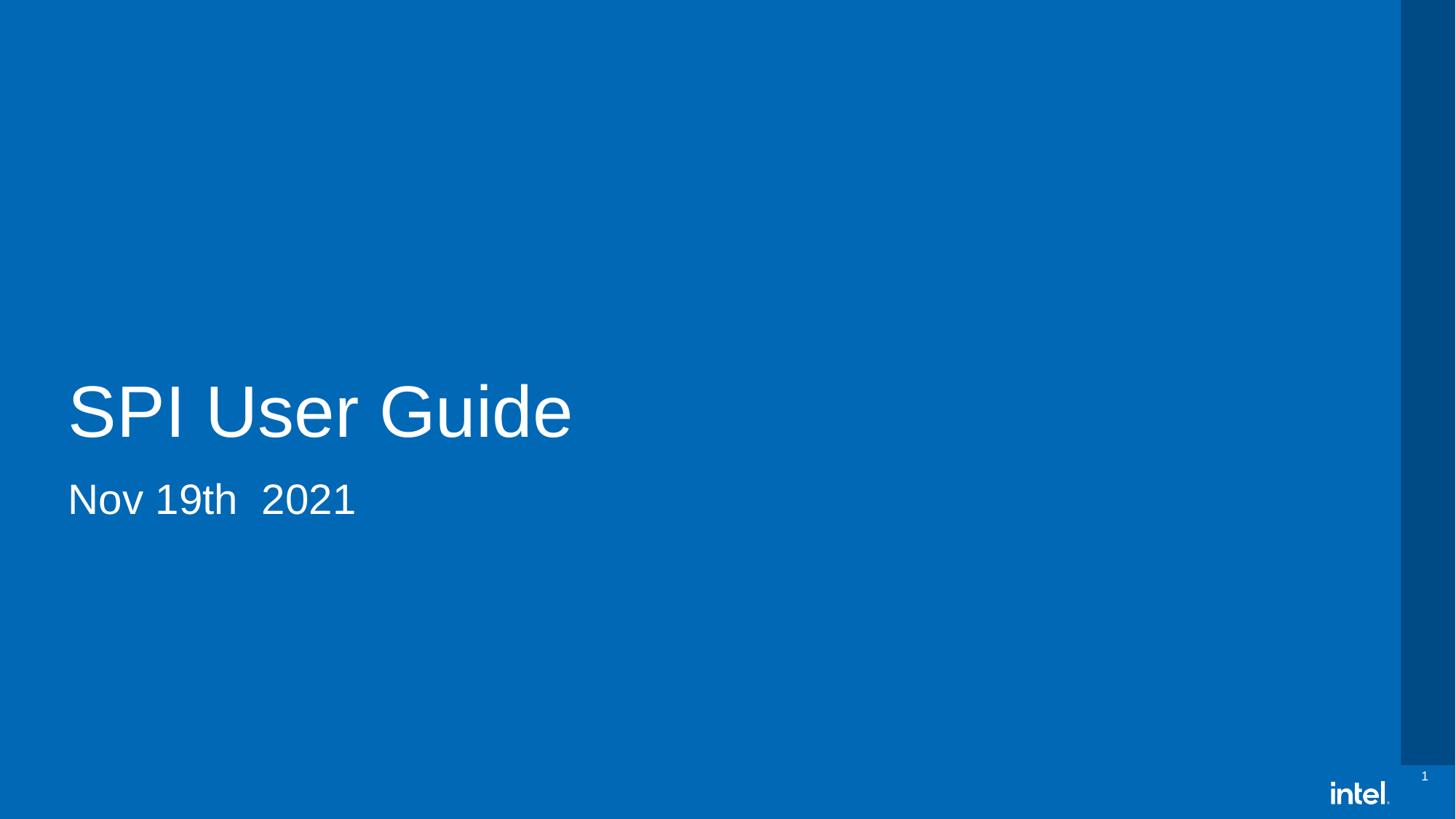

# SPI User Guide
Nov 19th  2021